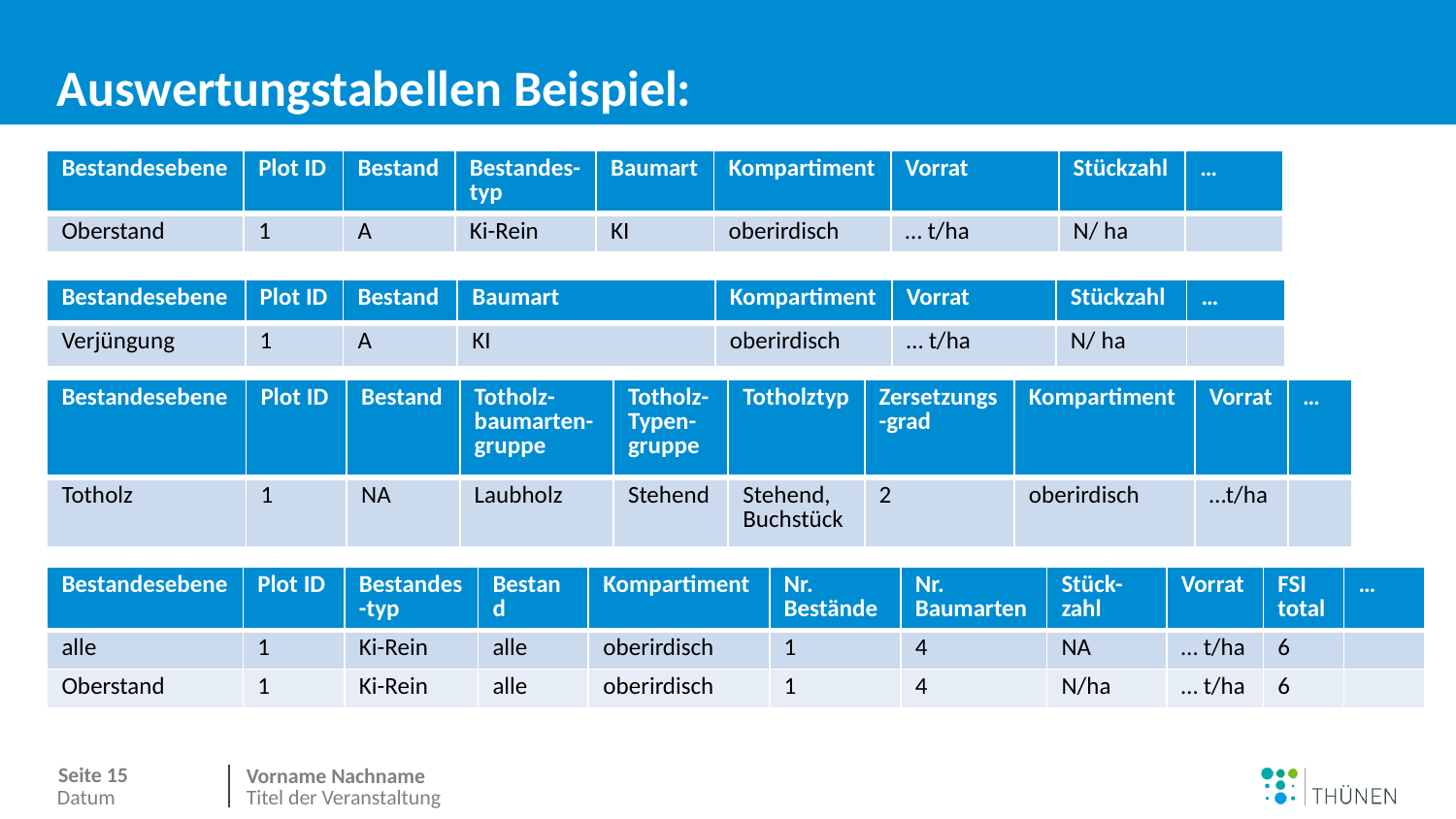

# Auswertungstabellen Beispiel:
| Bestandesebene | Plot ID | Bestand | Bestandes-typ | Baumart | Kompartiment | Vorrat | Stückzahl | … |
| --- | --- | --- | --- | --- | --- | --- | --- | --- |
| Oberstand | 1 | A | Ki-Rein | KI | oberirdisch | … t/ha | N/ ha |  |
| Bestandesebene | Plot ID | Bestand | Baumart | Kompartiment | Vorrat | Stückzahl | … |
| --- | --- | --- | --- | --- | --- | --- | --- |
| Verjüngung | 1 | A | KI | oberirdisch | … t/ha | N/ ha |  |
| Bestandesebene | Plot ID | Bestand | Totholz-baumarten-gruppe | Totholz- Typen- gruppe | Totholztyp | Zersetzungs-grad | Kompartiment | Vorrat | … |
| --- | --- | --- | --- | --- | --- | --- | --- | --- | --- |
| Totholz | 1 | NA | Laubholz | Stehend | Stehend, Buchstück | 2 | oberirdisch | …t/ha |  |
| Bestandesebene | Plot ID | Bestandes-typ | Bestand | Kompartiment | Nr. Bestände | Nr. Baumarten | Stück-zahl | Vorrat | FSI total | … |
| --- | --- | --- | --- | --- | --- | --- | --- | --- | --- | --- |
| alle | 1 | Ki-Rein | alle | oberirdisch | 1 | 4 | NA | … t/ha | 6 |  |
| Oberstand | 1 | Ki-Rein | alle | oberirdisch | 1 | 4 | N/ha | … t/ha | 6 |  |